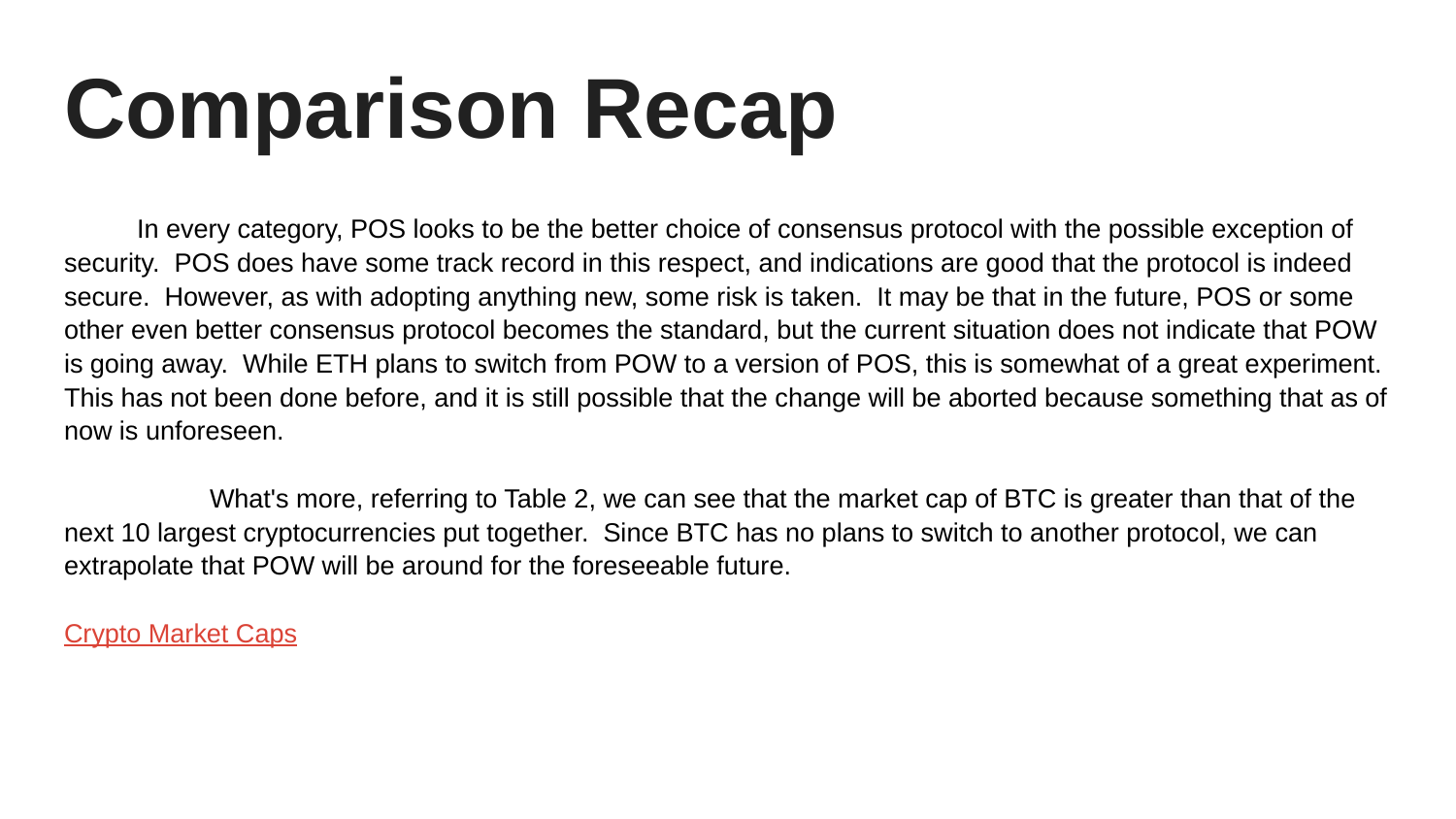

# Comparison Recap
In every category, POS looks to be the better choice of consensus protocol with the possible exception of security.  POS does have some track record in this respect, and indications are good that the protocol is indeed secure.  However, as with adopting anything new, some risk is taken.  It may be that in the future, POS or some other even better consensus protocol becomes the standard, but the current situation does not indicate that POW is going away.  While ETH plans to switch from POW to a version of POS, this is somewhat of a great experiment.  This has not been done before, and it is still possible that the change will be aborted because something that as of now is unforeseen.

	What's more, referring to Table 2, we can see that the market cap of BTC is greater than that of the next 10 largest cryptocurrencies put together.  Since BTC has no plans to switch to another protocol, we can extrapolate that POW will be around for the foreseeable future.

Crypto Market Caps